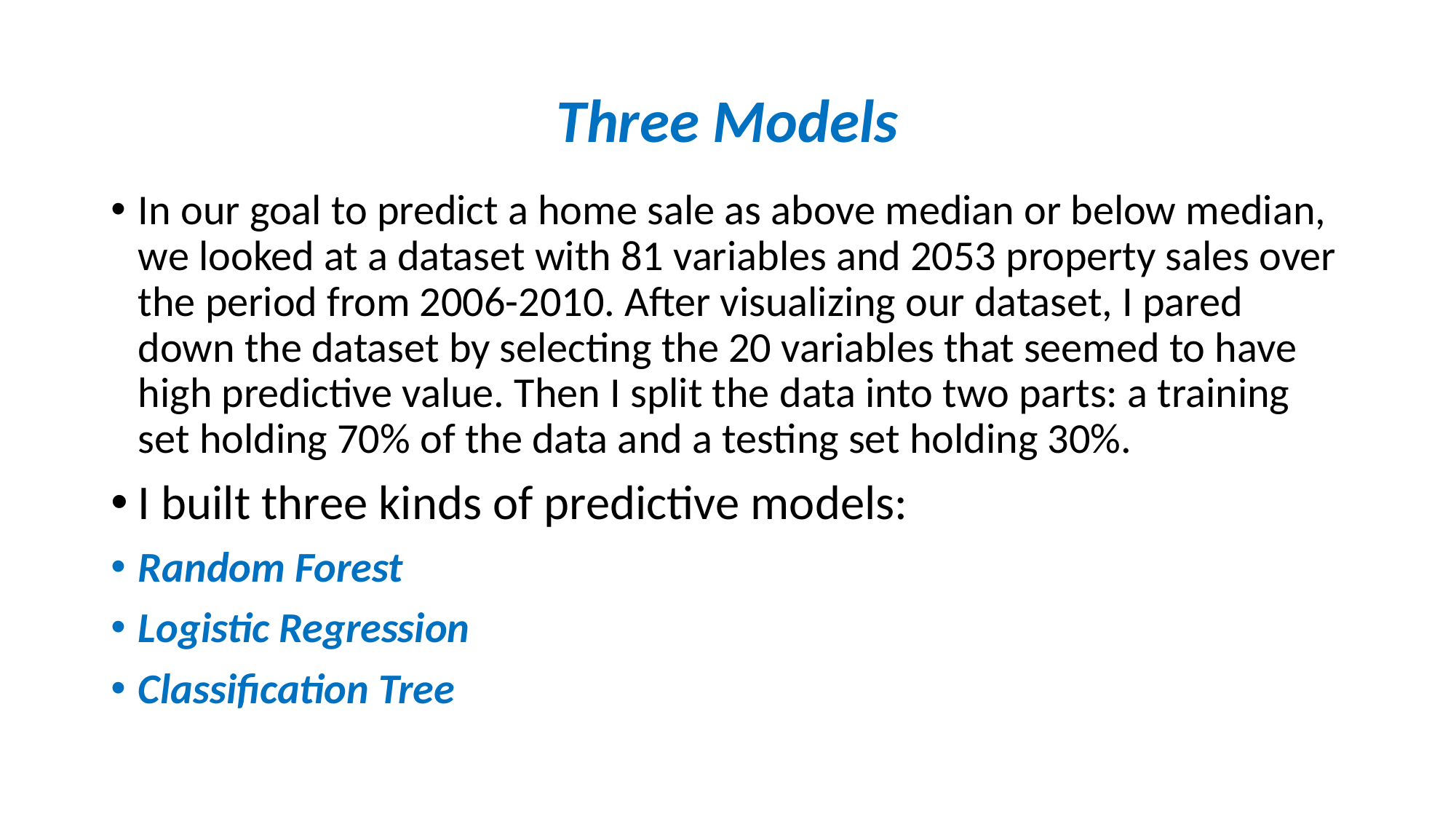

# Three Models
In our goal to predict a home sale as above median or below median, we looked at a dataset with 81 variables and 2053 property sales over the period from 2006-2010. After visualizing our dataset, I pared down the dataset by selecting the 20 variables that seemed to have high predictive value. Then I split the data into two parts: a training set holding 70% of the data and a testing set holding 30%.
I built three kinds of predictive models:
Random Forest
Logistic Regression
Classification Tree